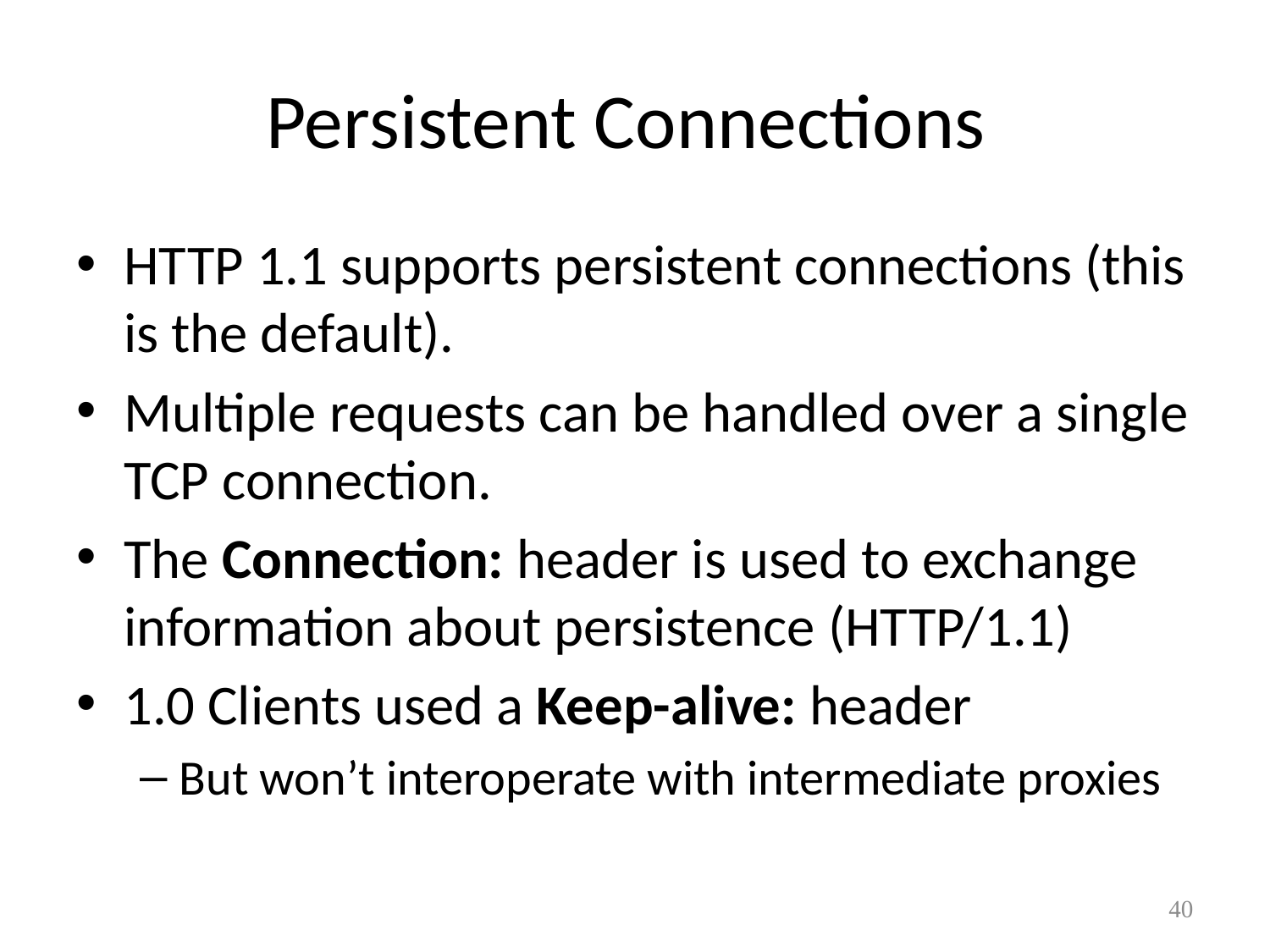

# Persistent Connections
HTTP 1.1 supports persistent connections (this is the default).
Multiple requests can be handled over a single TCP connection.
The Connection: header is used to exchange information about persistence (HTTP/1.1)
1.0 Clients used a Keep-alive: header
But won’t interoperate with intermediate proxies
40